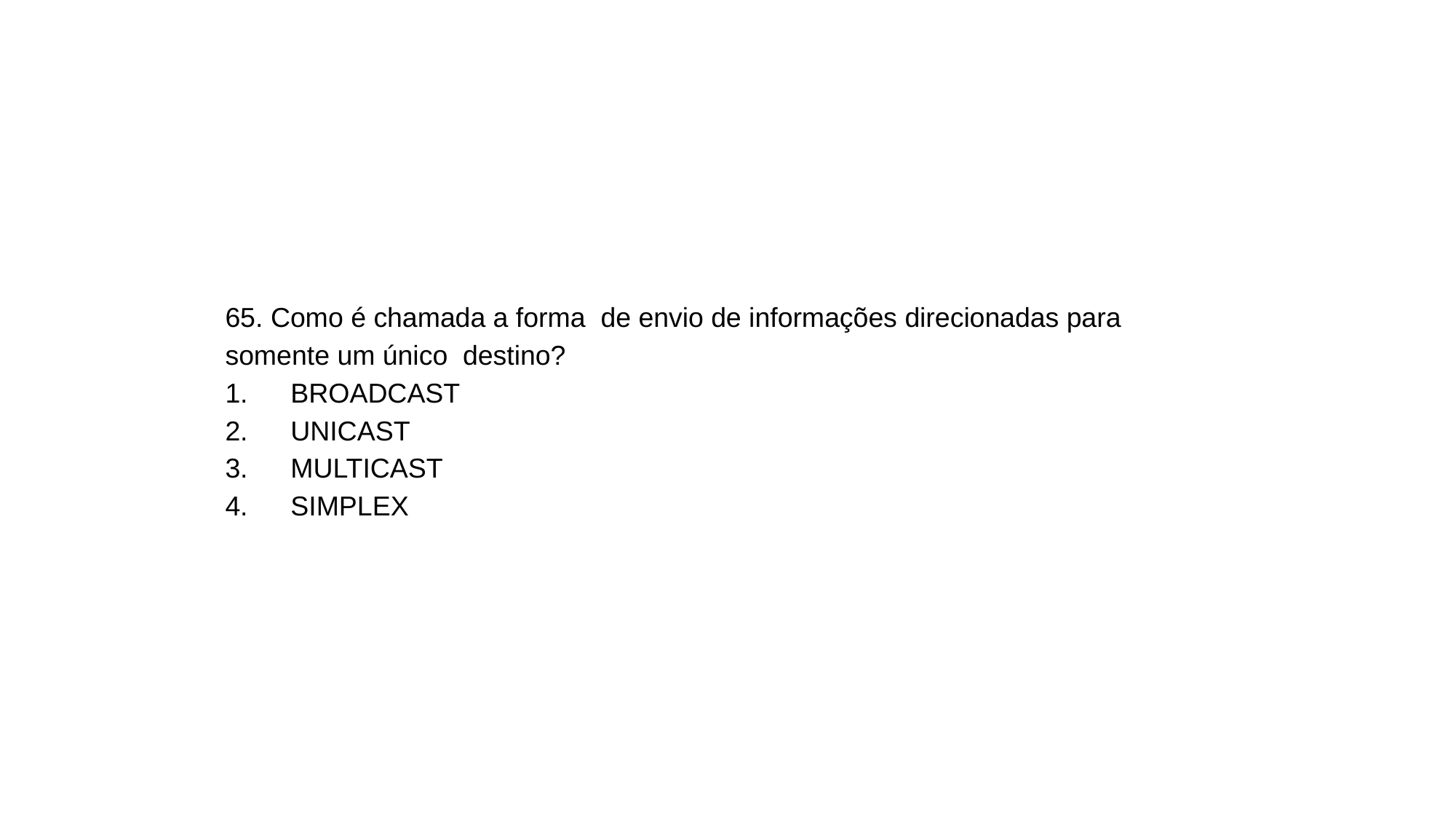

65. Como é chamada a forma  de envio de informações direcionadas para somente um único  destino?
1. BROADCAST
2. UNICAST
3. MULTICAST
4. SIMPLEX